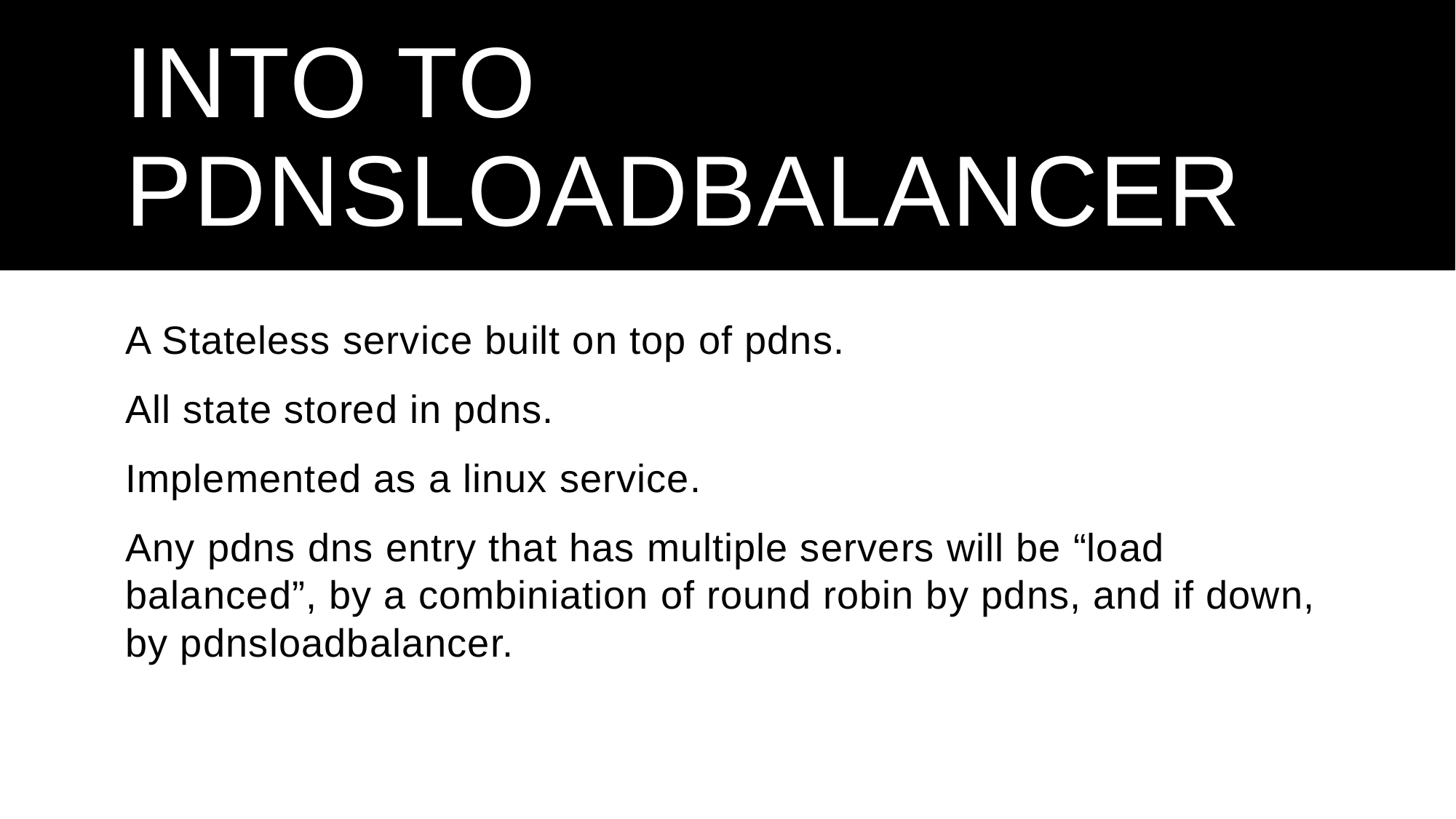

# Into to pdnsloadbalancer
A Stateless service built on top of pdns.
All state stored in pdns.
Implemented as a linux service.
Any pdns dns entry that has multiple servers will be “load balanced”, by a combiniation of round robin by pdns, and if down, by pdnsloadbalancer.